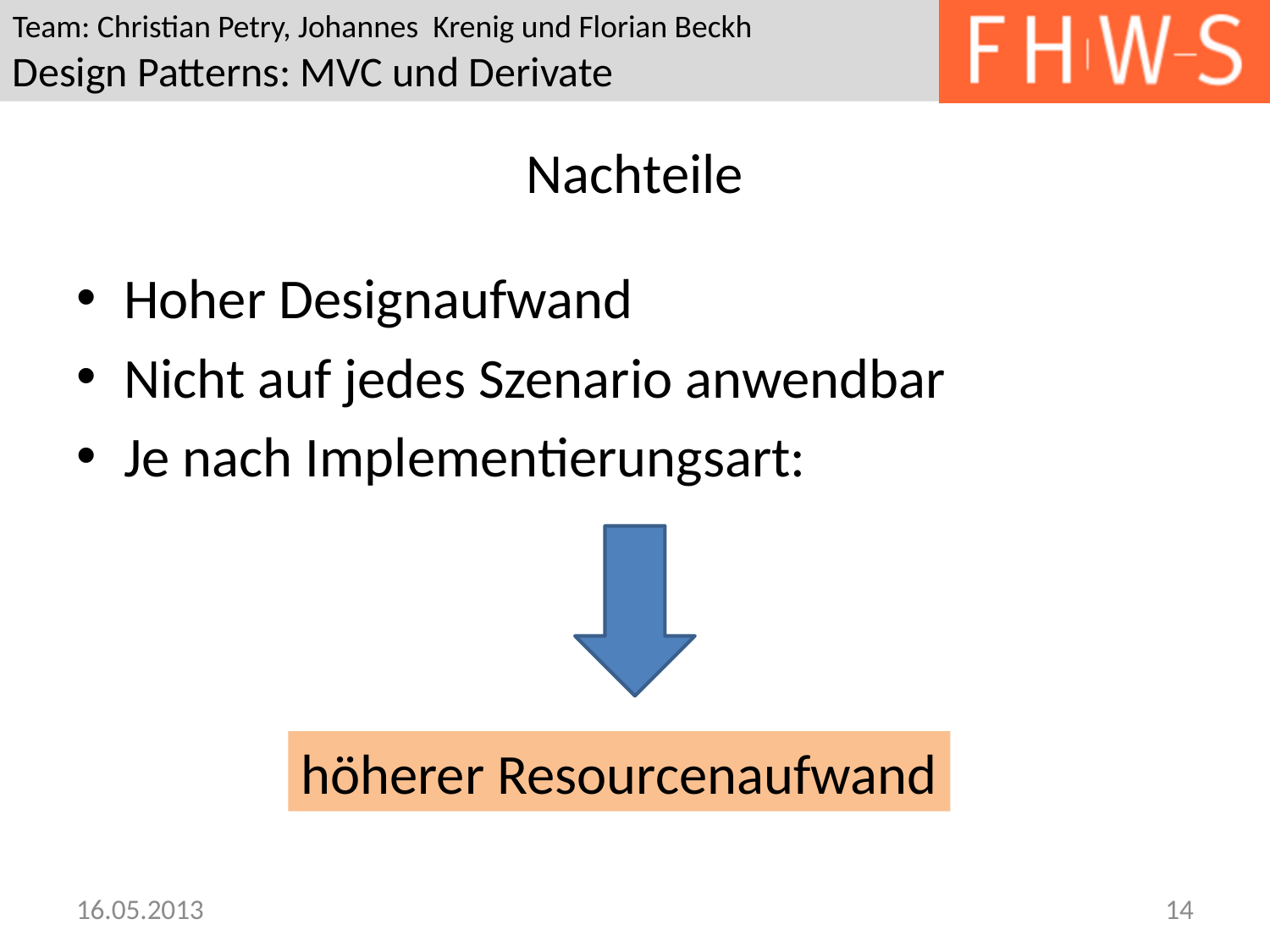

# Nachteile
Hoher Designaufwand
Nicht auf jedes Szenario anwendbar
Je nach Implementierungsart:

höherer Resourcenaufwand
16.05.2013
14